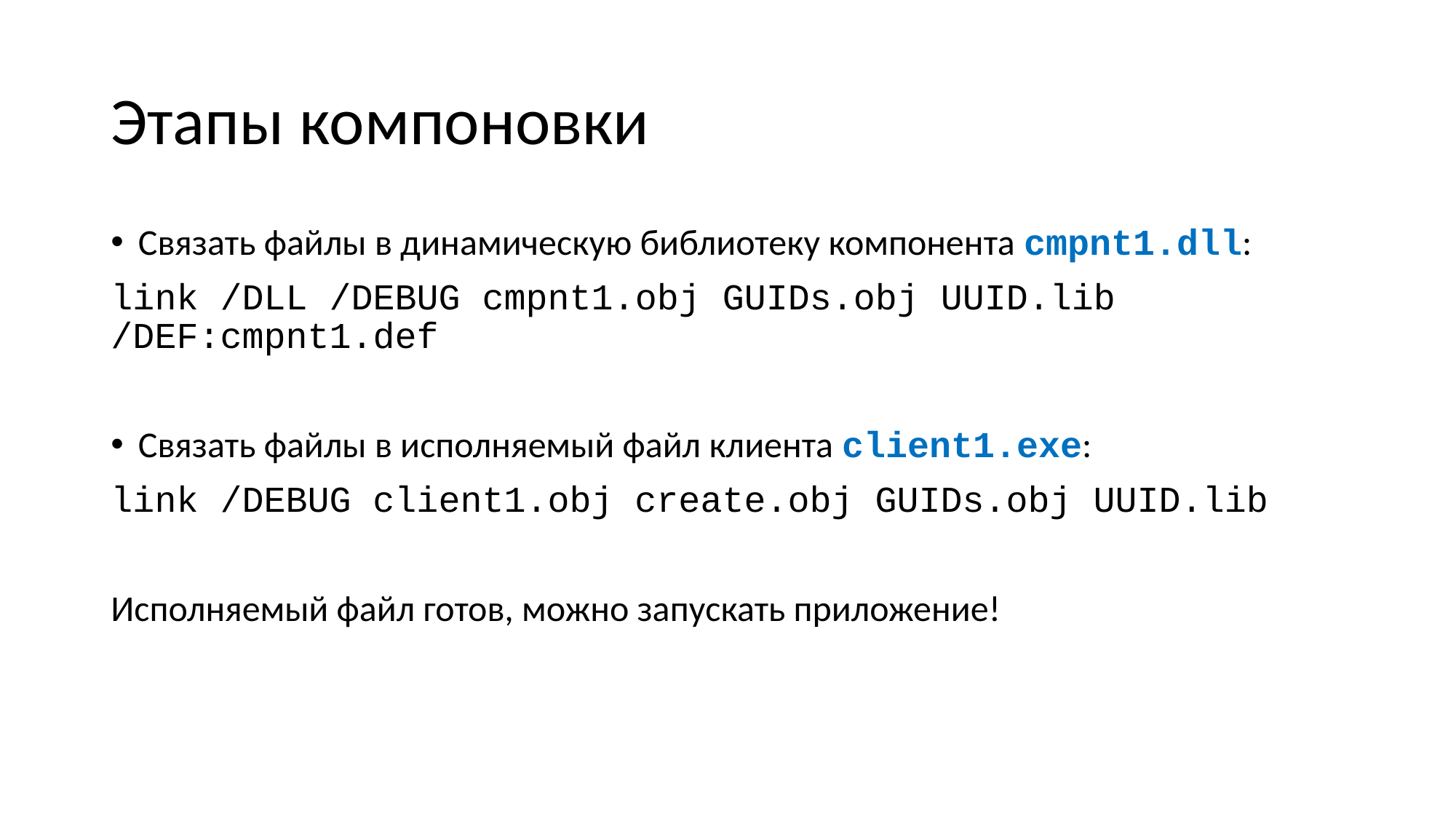

# Этапы компоновки
Связать файлы в динамическую библиотеку компонента cmpnt1.dll:
link /DLL /DEBUG cmpnt1.obj GUIDs.obj UUID.lib /DEF:cmpnt1.def

Связать файлы в исполняемый файл клиента client1.exe:
link /DEBUG сlient1.obj сreate.obj GUIDs.obj UUID.lib

Исполняемый файл готов, можно запускать приложение!